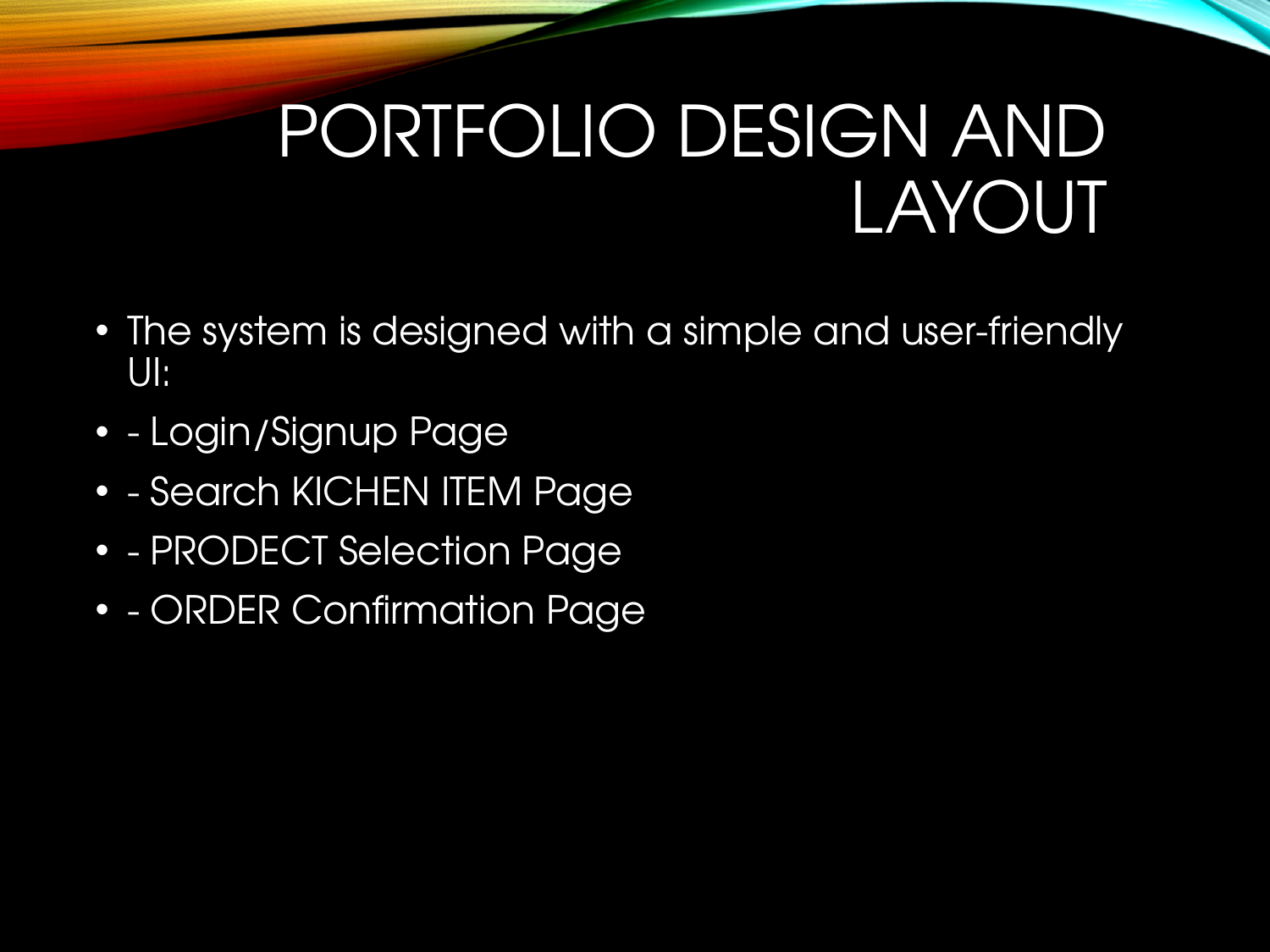

# Portfolio Design and Layout
The system is designed with a simple and user-friendly UI:
- Login/Signup Page
- Search KICHEN ITEM Page
- PRODECT Selection Page
- ORDER Confirmation Page